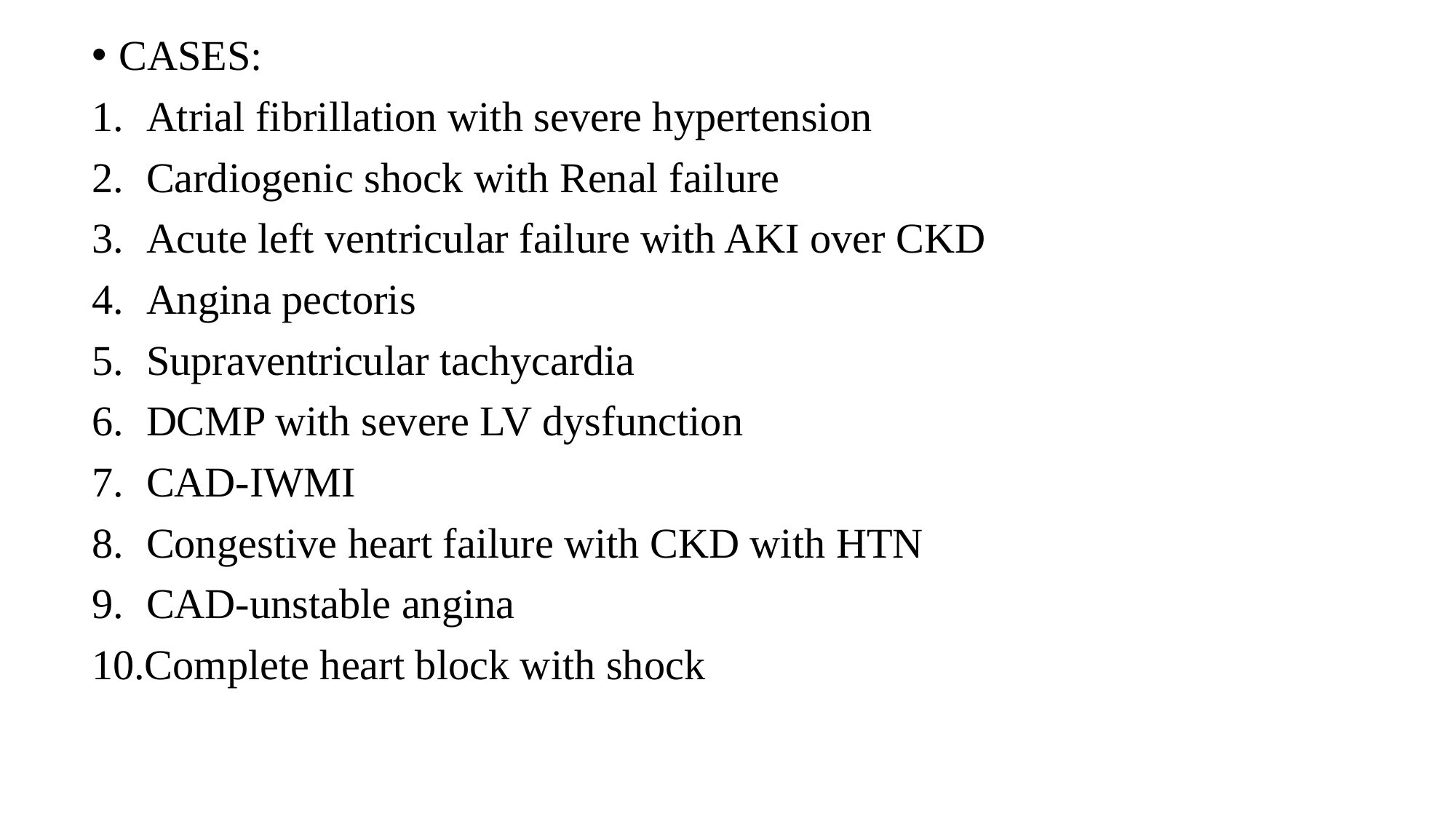

CASES:
Atrial fibrillation with severe hypertension
Cardiogenic shock with Renal failure
Acute left ventricular failure with AKI over CKD
Angina pectoris
Supraventricular tachycardia
DCMP with severe LV dysfunction
CAD-IWMI
Congestive heart failure with CKD with HTN
CAD-unstable angina
10.Complete heart block with shock